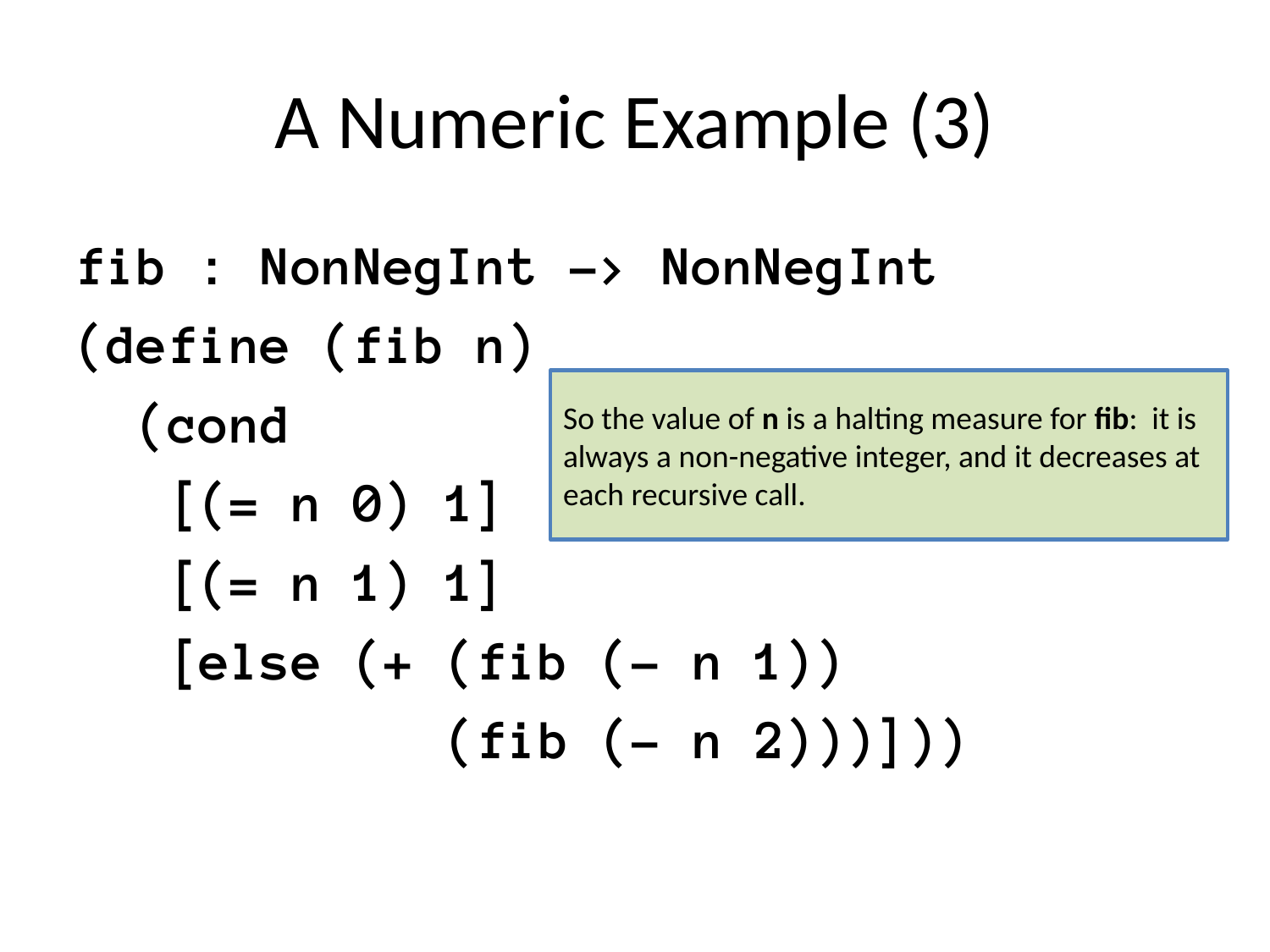

# A Numeric Example (3)
fib : NonNegInt -> NonNegInt
(define (fib n)
  (cond
   [(= n 0) 1]
   [(= n 1) 1]
   [else (+ (fib (- n 1))
            (fib (- n 2)))]))
So the value of n is a halting measure for fib:  it is always a non-negative integer, and it decreases at each recursive call.